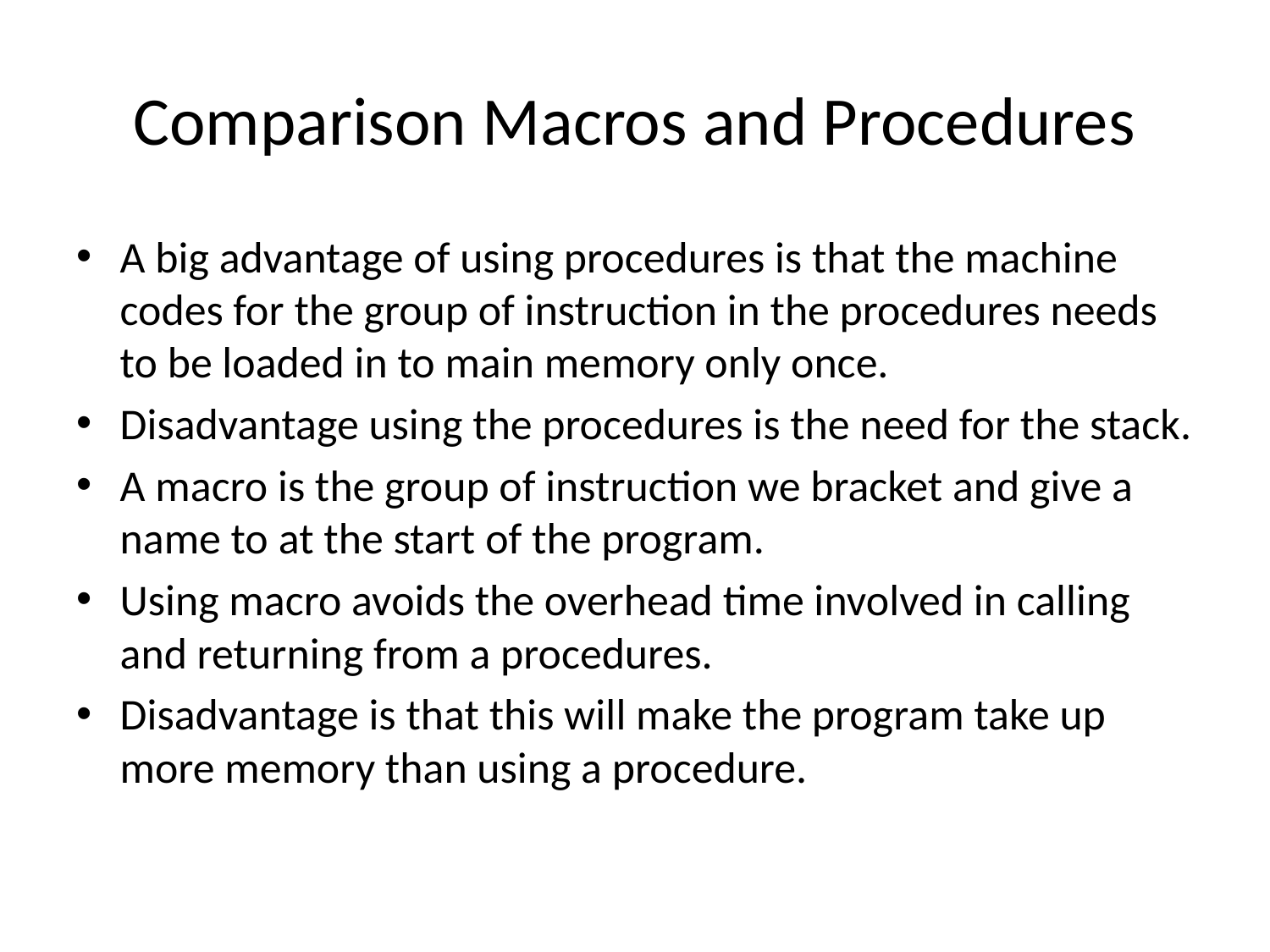

# Comparison Macros and Procedures
A big advantage of using procedures is that the machine codes for the group of instruction in the procedures needs to be loaded in to main memory only once.
Disadvantage using the procedures is the need for the stack.
A macro is the group of instruction we bracket and give a name to at the start of the program.
Using macro avoids the overhead time involved in calling and returning from a procedures.
Disadvantage is that this will make the program take up more memory than using a procedure.